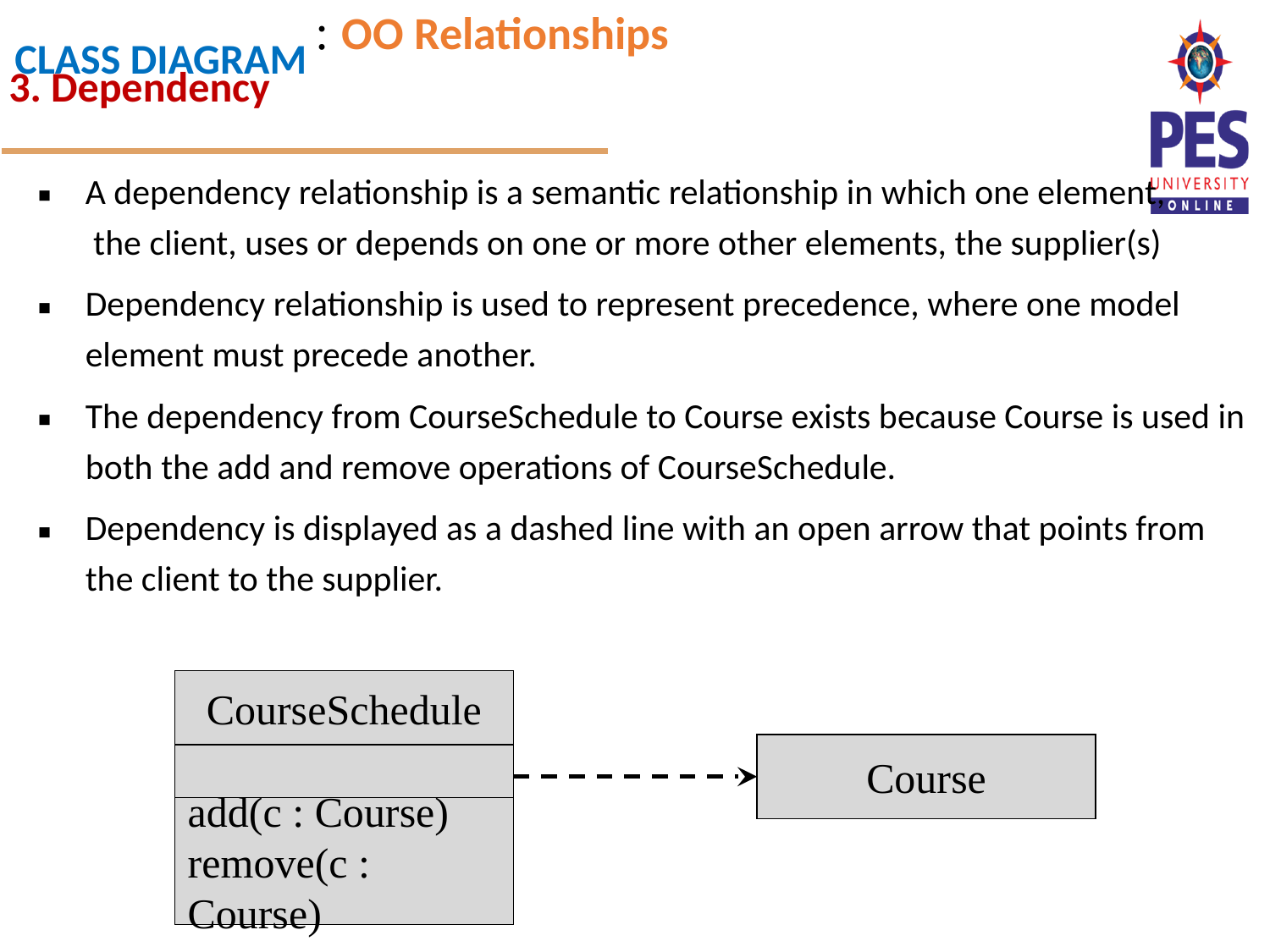

: OO Relationships
3. Dependency
A dependency relationship is a semantic relationship in which one element,
 the client, uses or depends on one or more other elements, the supplier(s)
Dependency relationship is used to represent precedence, where one model element must precede another.
The dependency from CourseSchedule to Course exists because Course is used in both the add and remove operations of CourseSchedule.
Dependency is displayed as a dashed line with an open arrow that points from the client to the supplier.

CourseSchedule
Course

add(c : Course)
remove(c : Course)